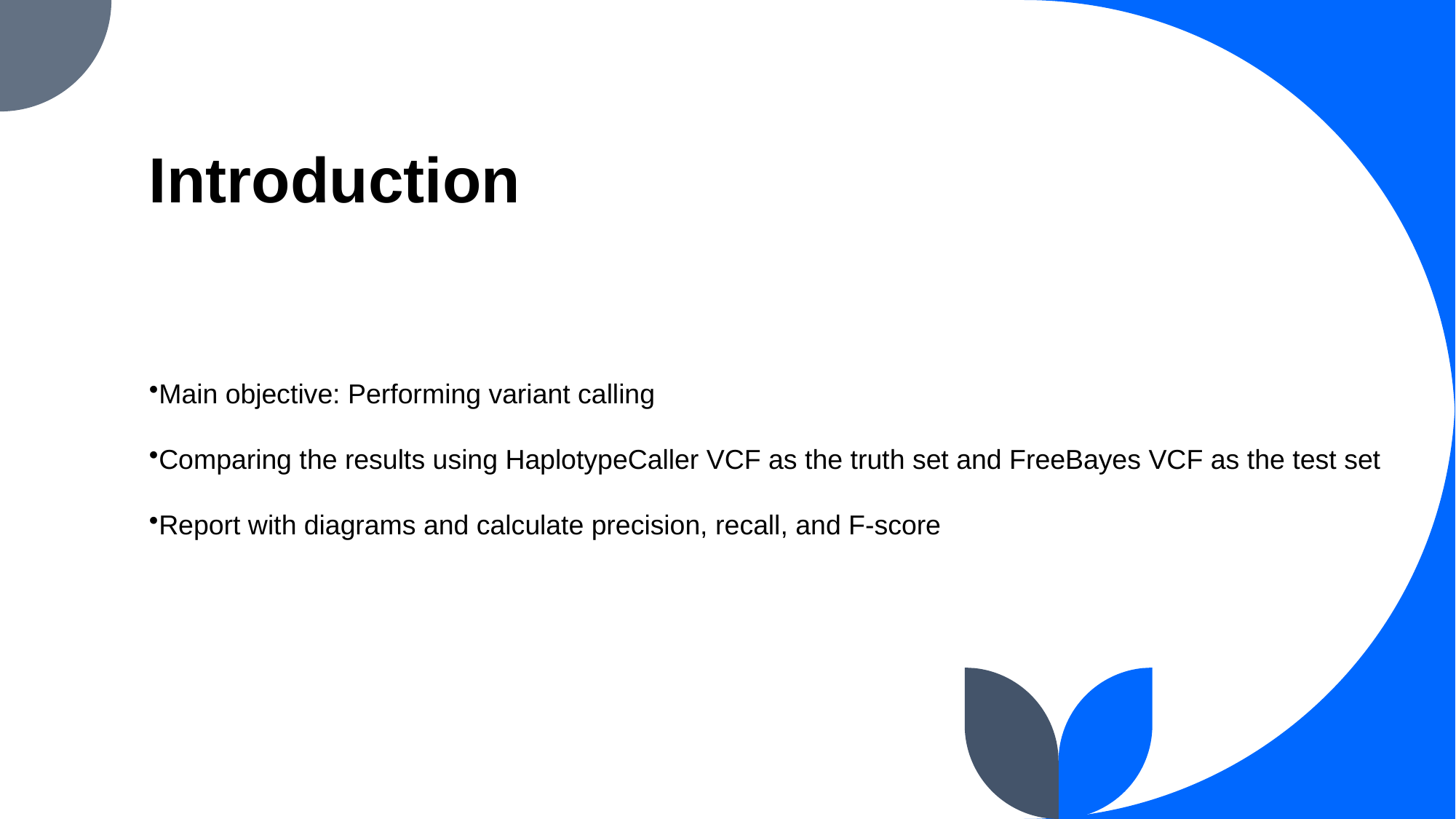

# Introduction

Main objective: Performing variant calling

Comparing the results using HaplotypeCaller VCF as the truth set and FreeBayes VCF as the test set

Report with diagrams and calculate precision, recall, and F-score